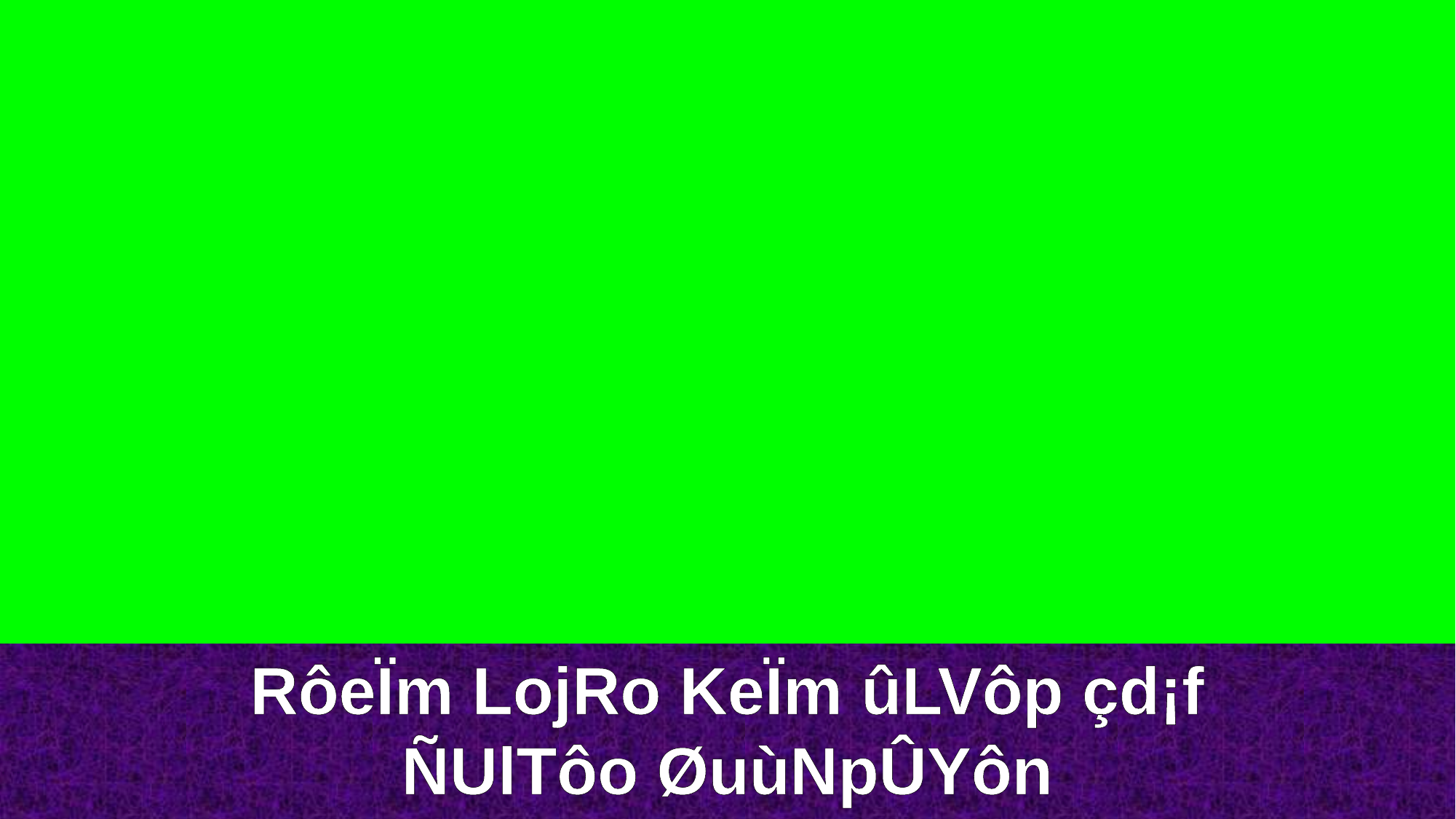

RôeÏm LojRo KeÏm ûLVôp çd¡f ÑUlTôo ØuùNpÛYôn